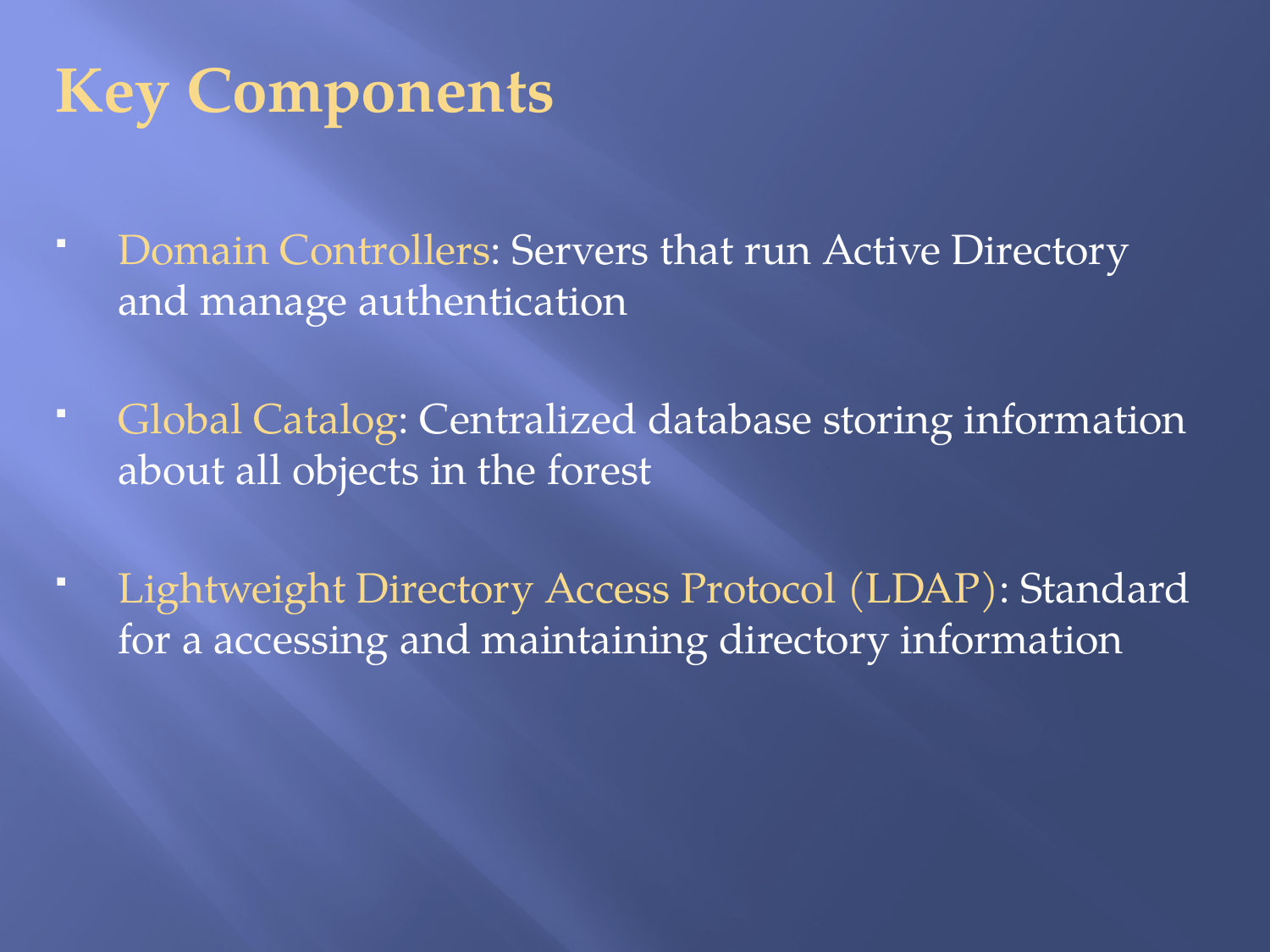

Key Components

Domain Controllers: Servers that run Active Directory and manage authentication

Global Catalog: Centralized database storing information about all objects in the forest

Lightweight Directory Access Protocol (LDAP): Standard for a accessing and maintaining directory information